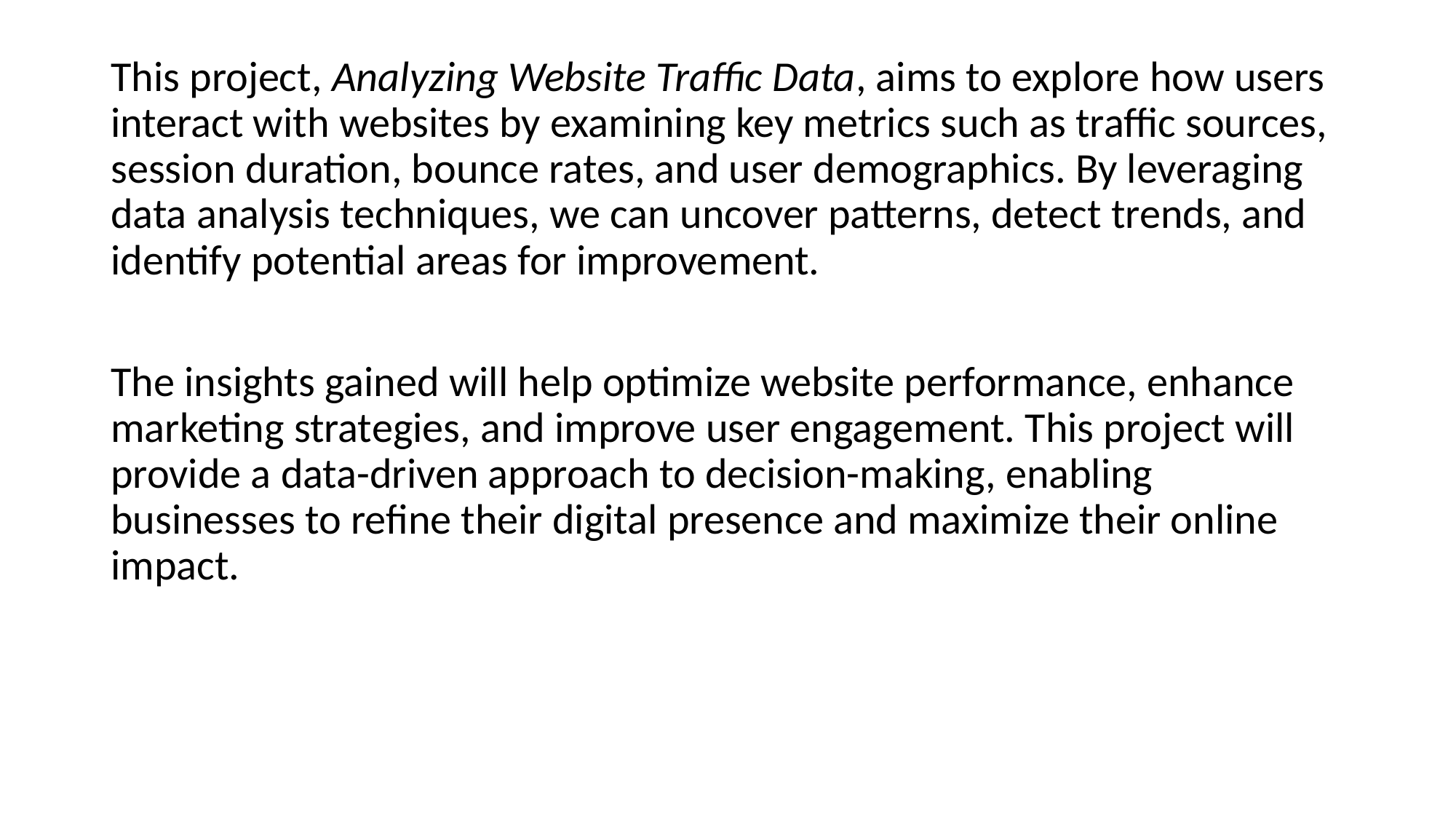

#
This project, Analyzing Website Traffic Data, aims to explore how users interact with websites by examining key metrics such as traffic sources, session duration, bounce rates, and user demographics. By leveraging data analysis techniques, we can uncover patterns, detect trends, and identify potential areas for improvement.

The insights gained will help optimize website performance, enhance marketing strategies, and improve user engagement. This project will provide a data-driven approach to decision-making, enabling businesses to refine their digital presence and maximize their online impact.